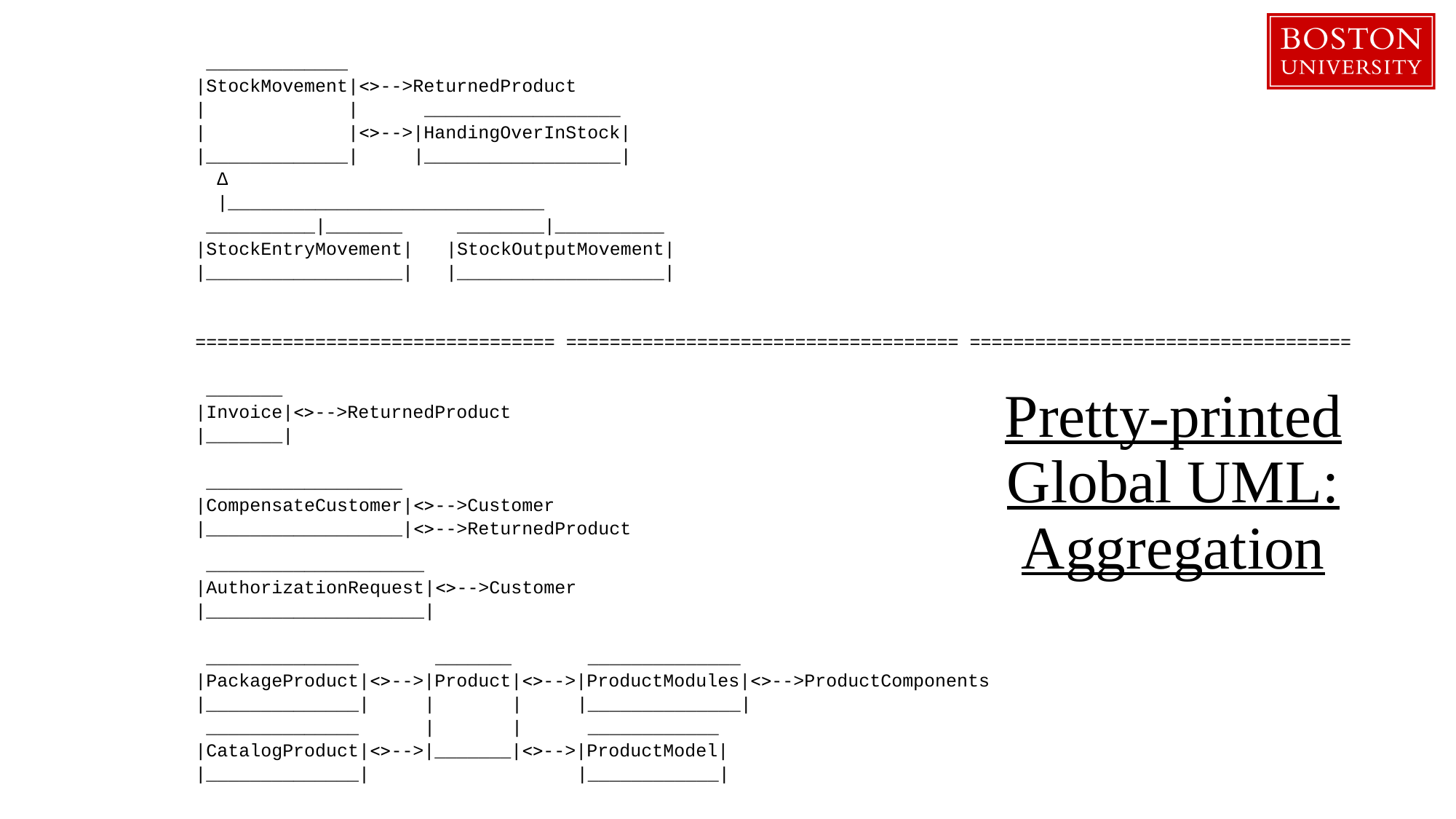

_____________
|StockMovement|<>-->ReturnedProduct
|             |      __________________
|             |<>-->|HandingOverInStock|
|_____________|     |__________________|
  ∆
  |_____________________________
 __________|_______     ________|__________
|StockEntryMovement|   |StockOutputMovement|
|__________________|   |___________________|

================================= ==================================== ===================================

 _______
|Invoice|<>-->ReturnedProduct
|_______|

 __________________
|CompensateCustomer|<>-->Customer
|__________________|<>-->ReturnedProduct
 ____________________
|AuthorizationRequest|<>-->Customer
|____________________|

 ______________       _______       ______________
|PackageProduct|<>-->|Product|<>-->|ProductModules|<>-->ProductComponents
|______________|     |       |     |______________|
 ______________      |       |      ____________
|CatalogProduct|<>-->|_______|<>-->|ProductModel|
|______________|                   |____________|
# Pretty-printed Global UML: Aggregation